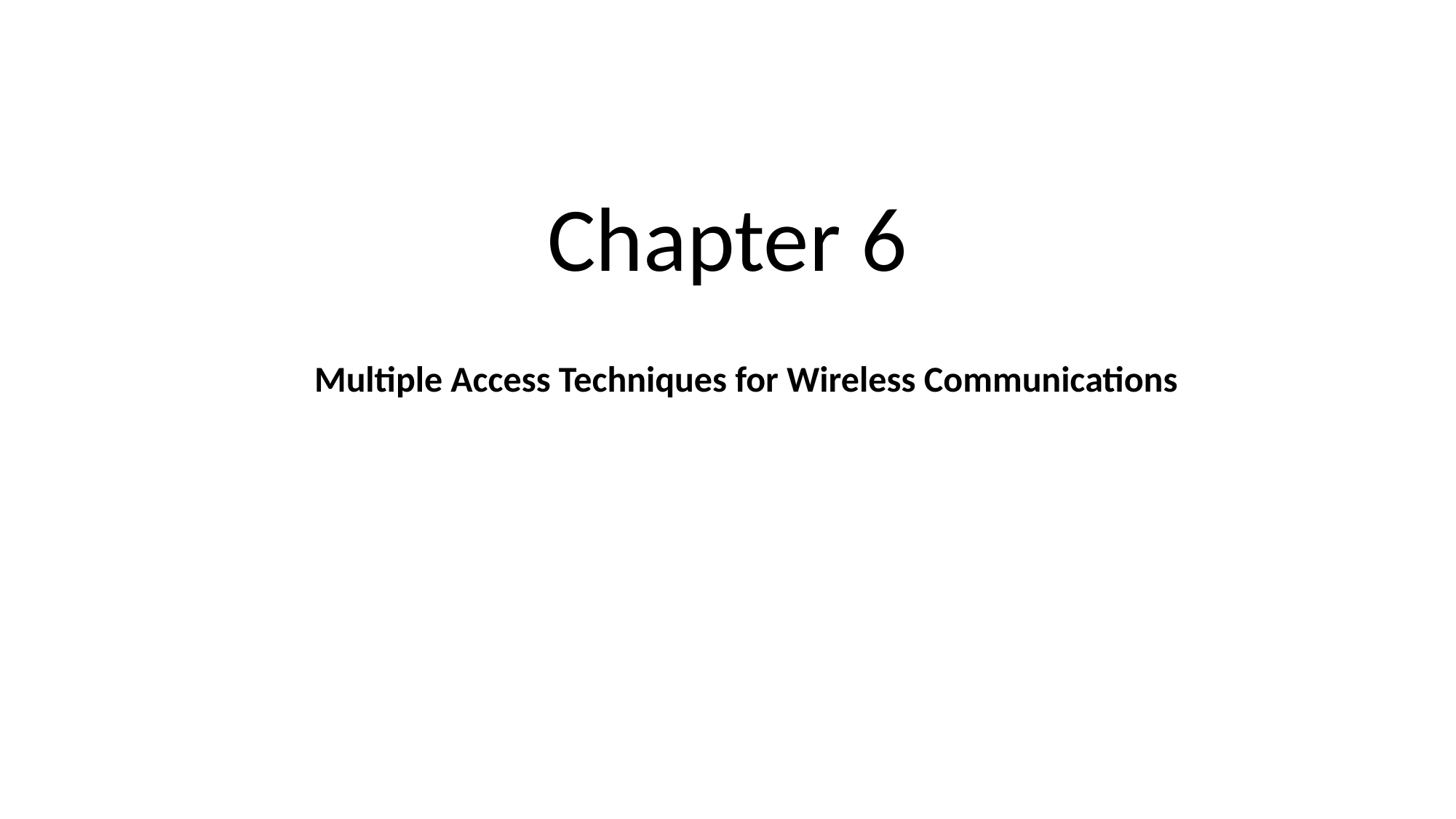

# Chapter 6
Multiple Access Techniques for Wireless Communications